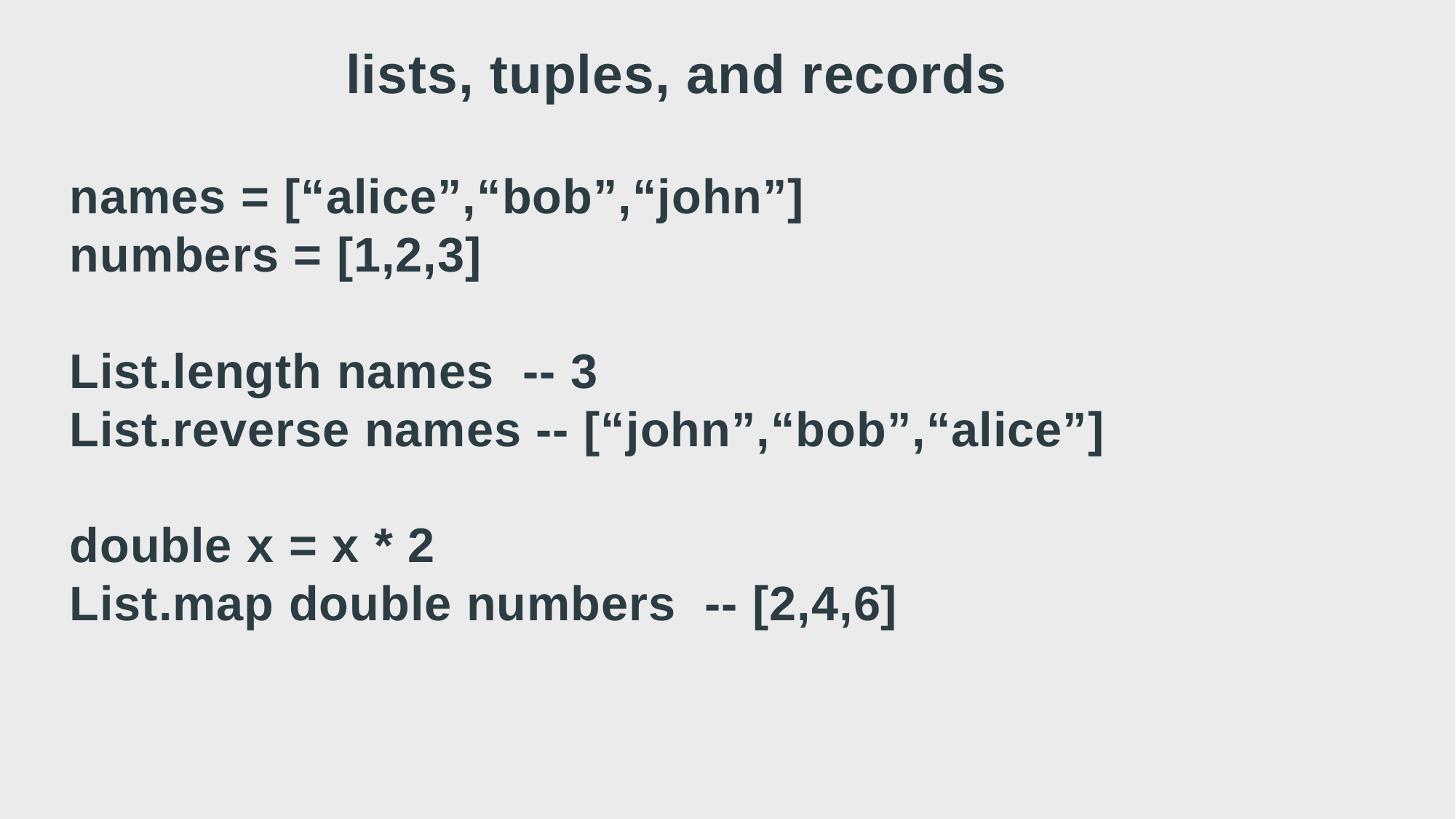

lists, tuples, and records
names = [“alice”,“bob”,“john”]
numbers = [1,2,3]

List.length names  -- 3
List.reverse names -- [“john”,“bob”,“alice”]

double x = x * 2
List.map double numbers  -- [2,4,6]